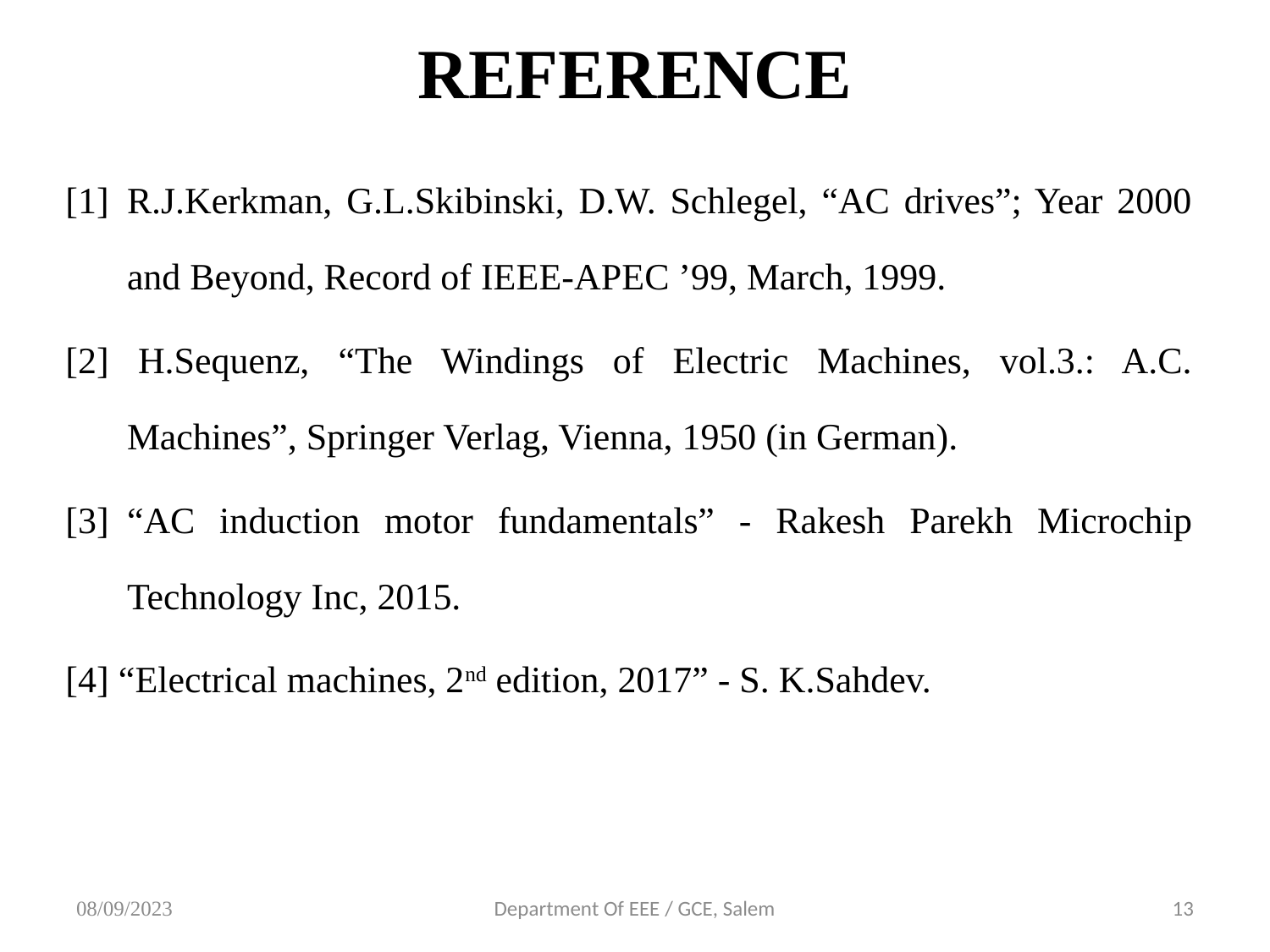

# REFERENCE
[1]	R.J.Kerkman, G.L.Skibinski, D.W. Schlegel, “AC drives”; Year 2000 and Beyond, Record of IEEE-APEC ’99, March, 1999.
[2] H.Sequenz, “The Windings of Electric Machines, vol.3.: A.C. Machines”, Springer Verlag, Vienna, 1950 (in German).
[3]	“AC induction motor fundamentals” - Rakesh Parekh Microchip Technology Inc, 2015.
[4] “Electrical machines, 2nd edition, 2017” - S. K.Sahdev.

08/09/2023
Department Of EEE / GCE, Salem
13